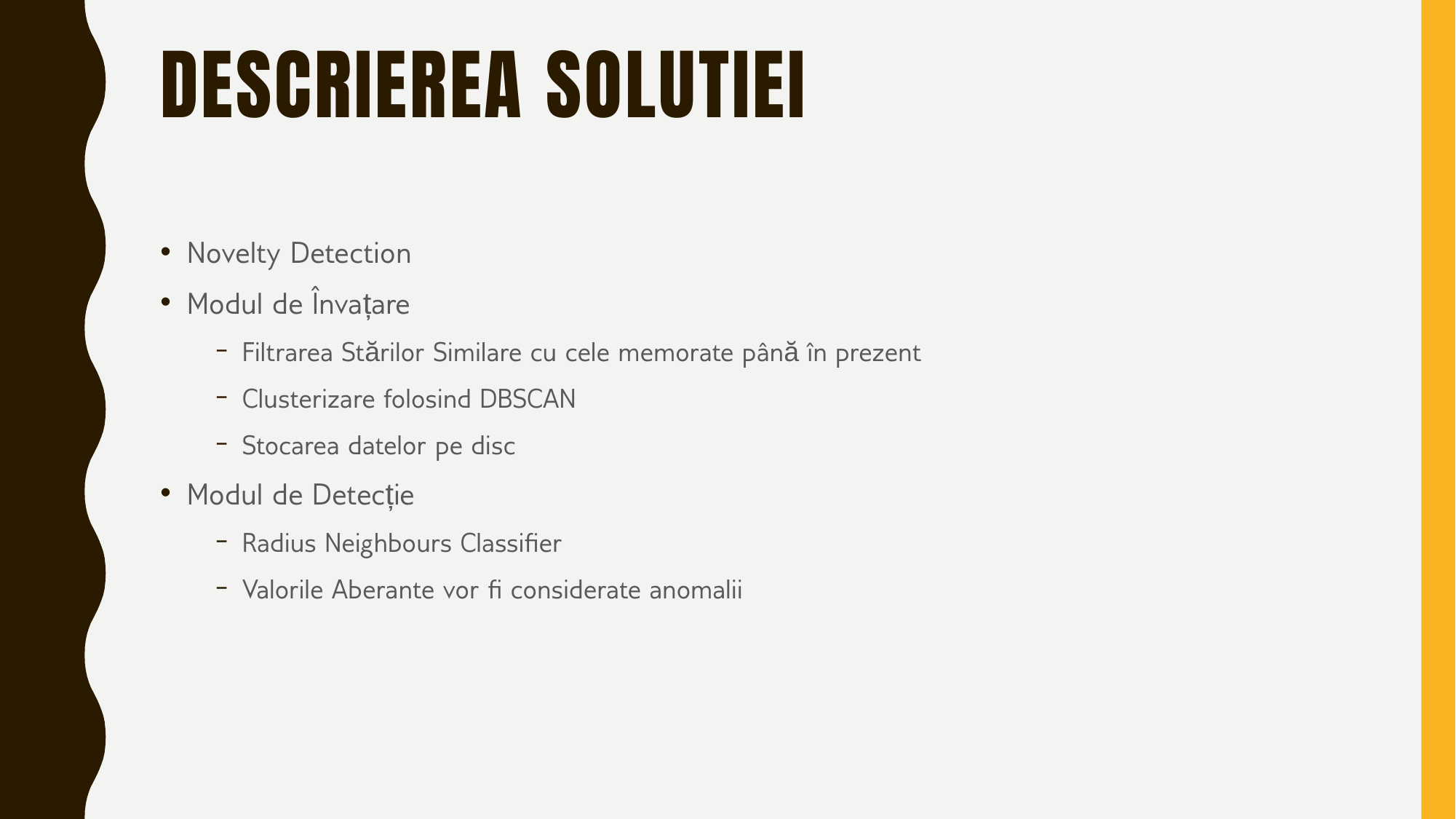

# Descrierea solutiei
Novelty Detection
Modul de Învațare
Filtrarea Stărilor Similare cu cele memorate până în prezent
Clusterizare folosind DBSCAN
Stocarea datelor pe disc
Modul de Detecție
Radius Neighbours Classifier
Valorile Aberante vor fi considerate anomalii